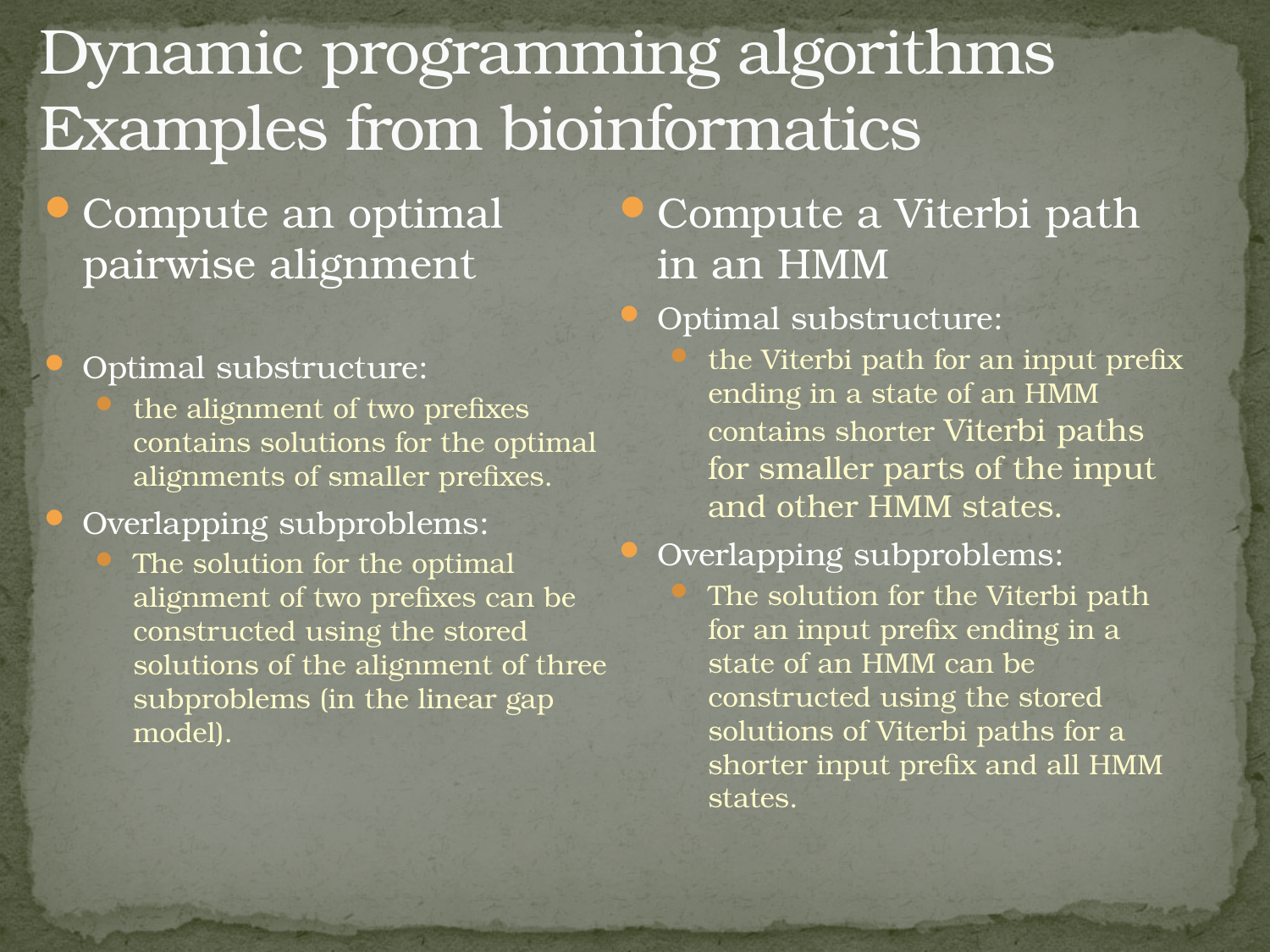

# Dynamic programming algorithms Examples from bioinformatics
Compute an optimal pairwise alignment

Optimal substructure:
the alignment of two prefixes contains solutions for the optimal alignments of smaller prefixes.
Overlapping subproblems:
The solution for the optimal alignment of two prefixes can be constructed using the stored solutions of the alignment of three subproblems (in the linear gap model).

Compute a Viterbi path in an HMM
Optimal substructure:
the Viterbi path for an input prefix ending in a state of an HMM contains shorter Viterbi paths for smaller parts of the input and other HMM states.
Overlapping subproblems:
The solution for the Viterbi path for an input prefix ending in a state of an HMM can be constructed using the stored solutions of Viterbi paths for a shorter input prefix and all HMM states.